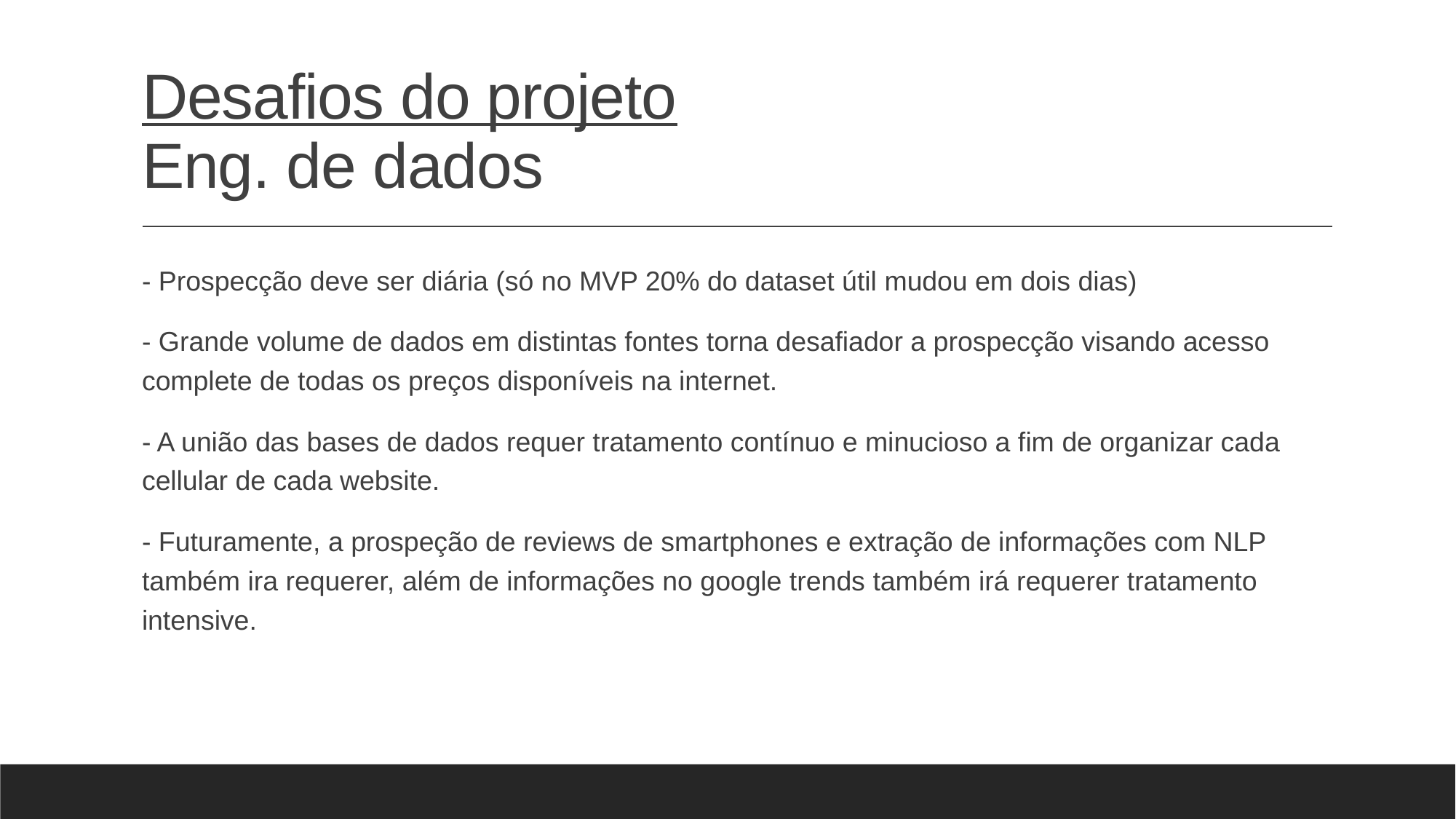

# Desafios do projeto Eng. de dados
- Prospecção deve ser diária (só no MVP 20% do dataset útil mudou em dois dias)
- Grande volume de dados em distintas fontes torna desafiador a prospecção visando acesso complete de todas os preços disponíveis na internet.
- A união das bases de dados requer tratamento contínuo e minucioso a fim de organizar cada cellular de cada website.
- Futuramente, a prospeção de reviews de smartphones e extração de informações com NLP também ira requerer, além de informações no google trends também irá requerer tratamento intensive.